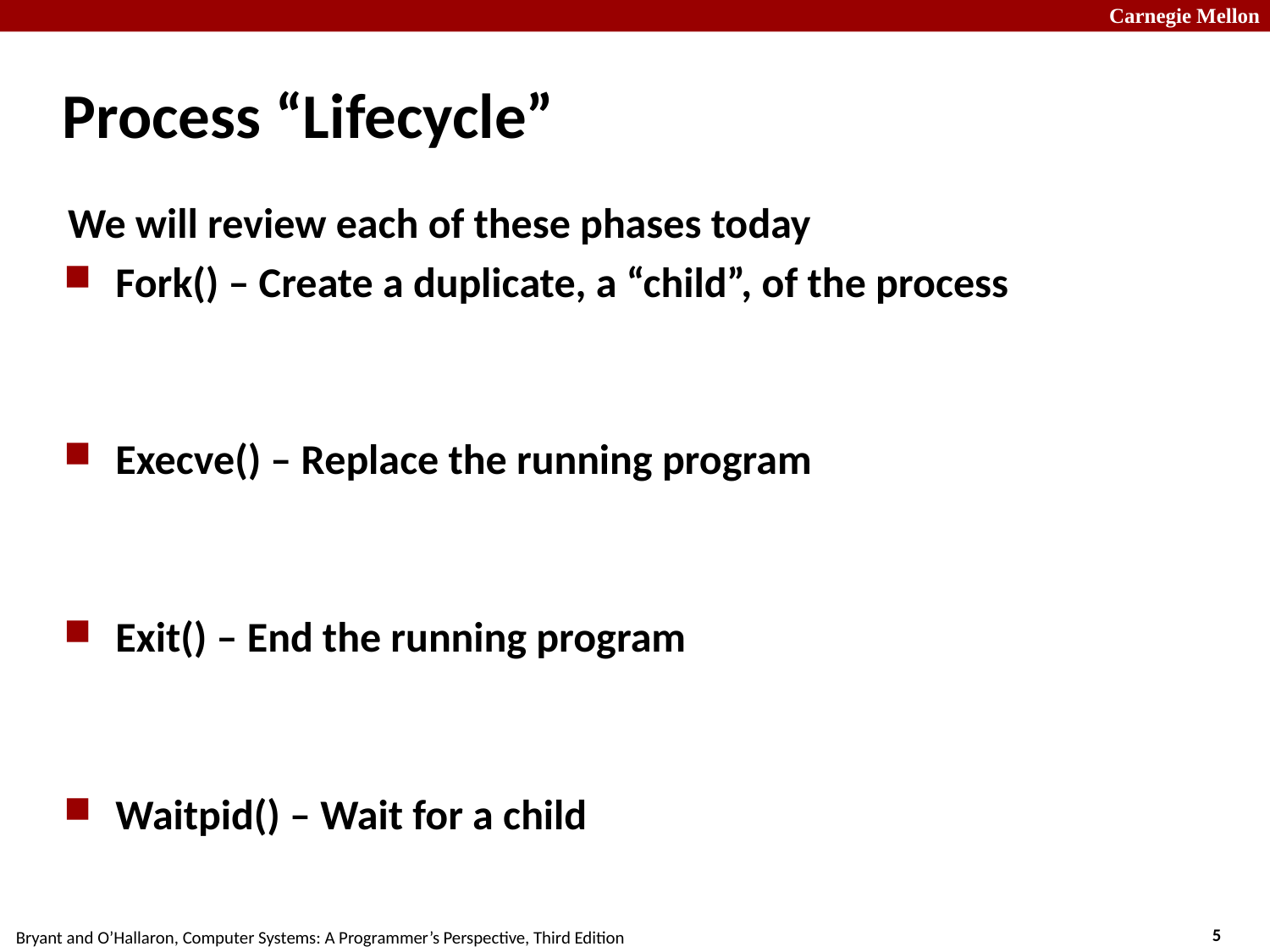

# Process “Lifecycle”
We will review each of these phases today
Fork() – Create a duplicate, a “child”, of the process

Execve() – Replace the running program

Exit() – End the running program

Waitpid() – Wait for a child